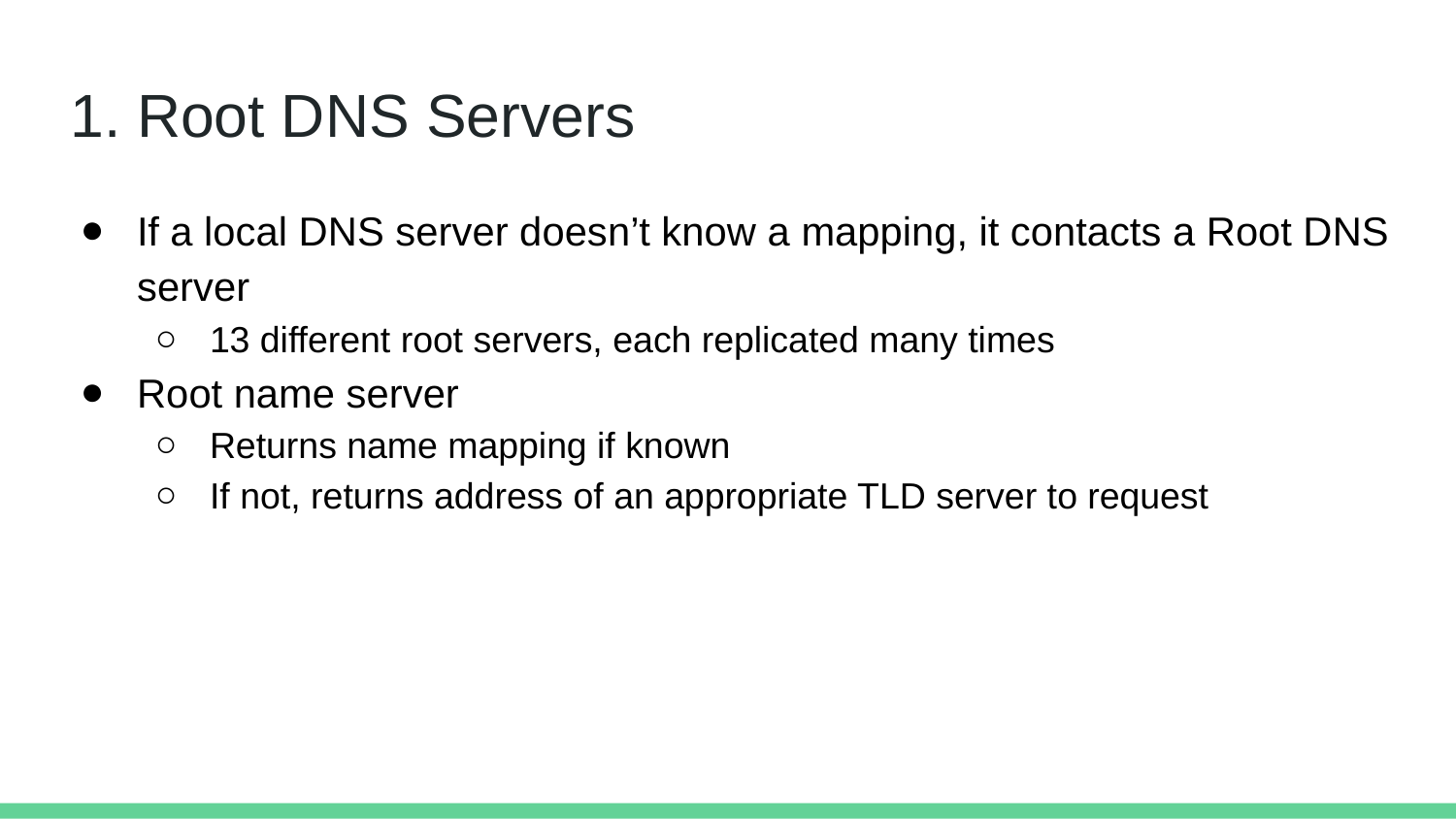

# Root DNS Servers
If a local DNS server doesn’t know a mapping, it contacts a Root DNS server
13 different root servers, each replicated many times
Root name server
Returns name mapping if known
If not, returns address of an appropriate TLD server to request